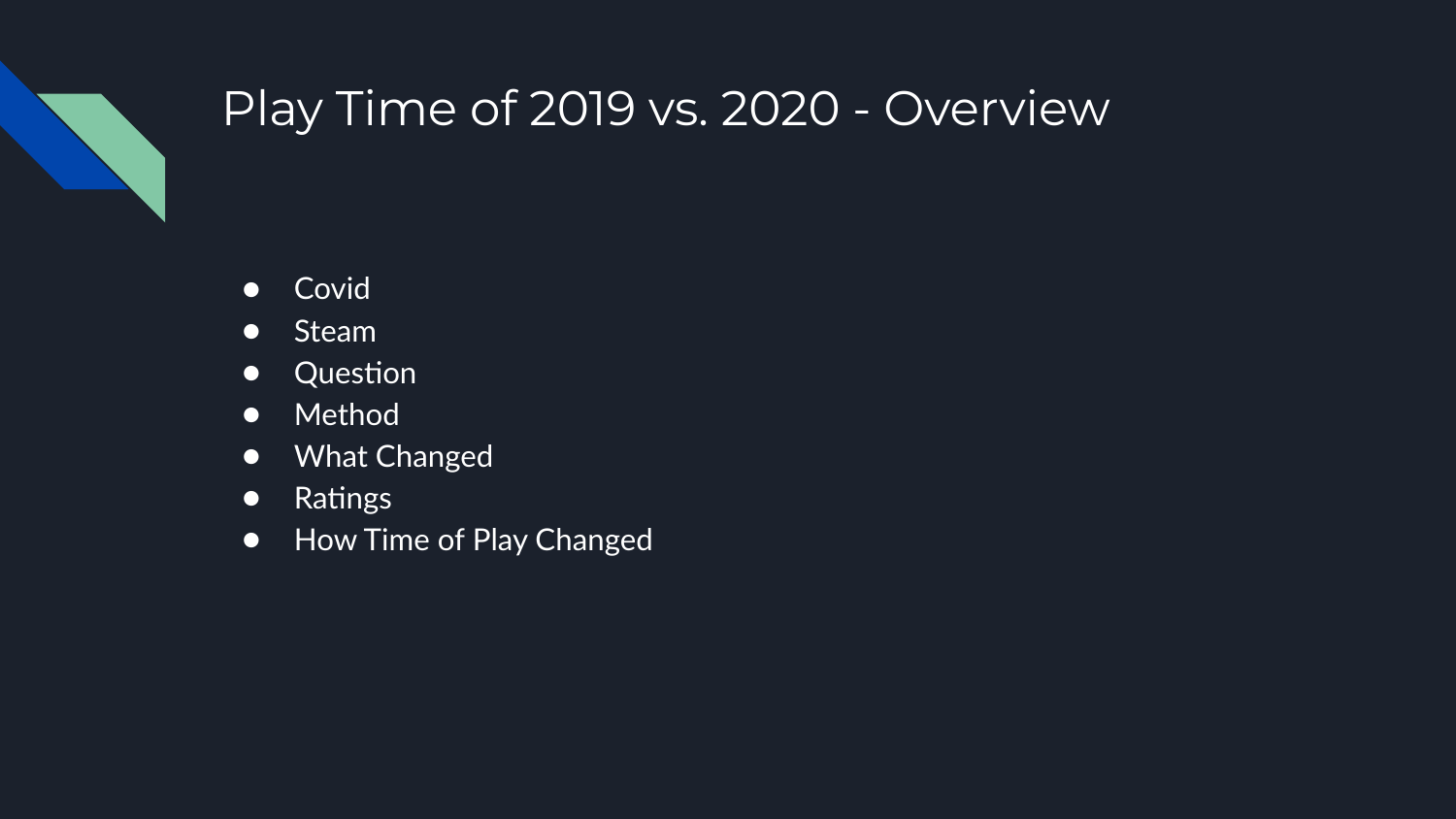

# Play Time of 2019 vs. 2020 - Overview
Covid
Steam
Question
Method
What Changed
Ratings
How Time of Play Changed